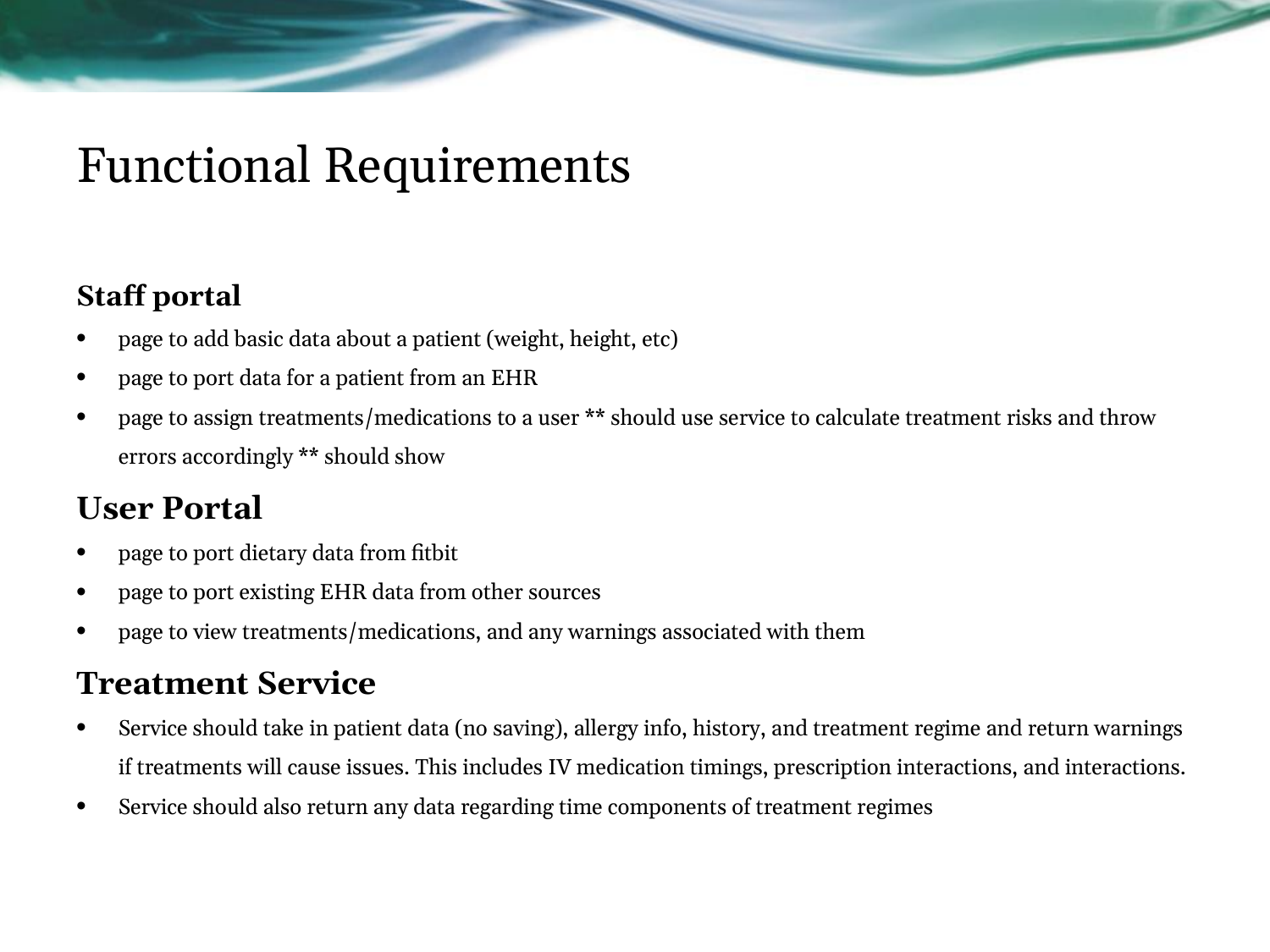

# Functional Requirements
Staff portal
page to add basic data about a patient (weight, height, etc)
page to port data for a patient from an EHR
page to assign treatments/medications to a user ** should use service to calculate treatment risks and throw errors accordingly ** should show
User Portal
page to port dietary data from fitbit
page to port existing EHR data from other sources
page to view treatments/medications, and any warnings associated with them
Treatment Service
Service should take in patient data (no saving), allergy info, history, and treatment regime and return warnings if treatments will cause issues. This includes IV medication timings, prescription interactions, and interactions.
Service should also return any data regarding time components of treatment regimes